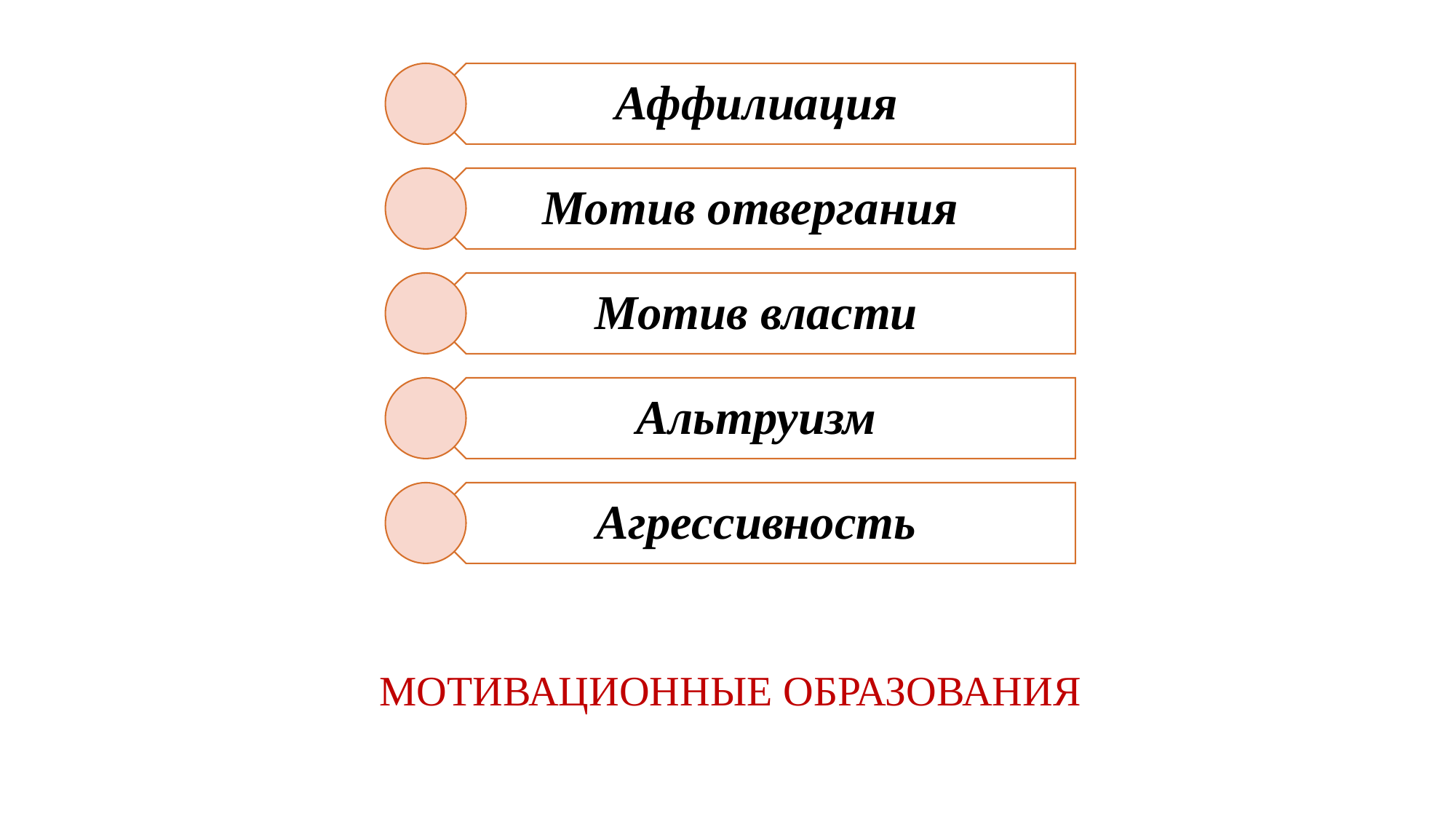

Аффилиация
Мотив отвергания
Мотив власти
Альтруизм
Агрессивность
# МОТИВАЦИОННЫЕ ОБРАЗОВАНИЯ